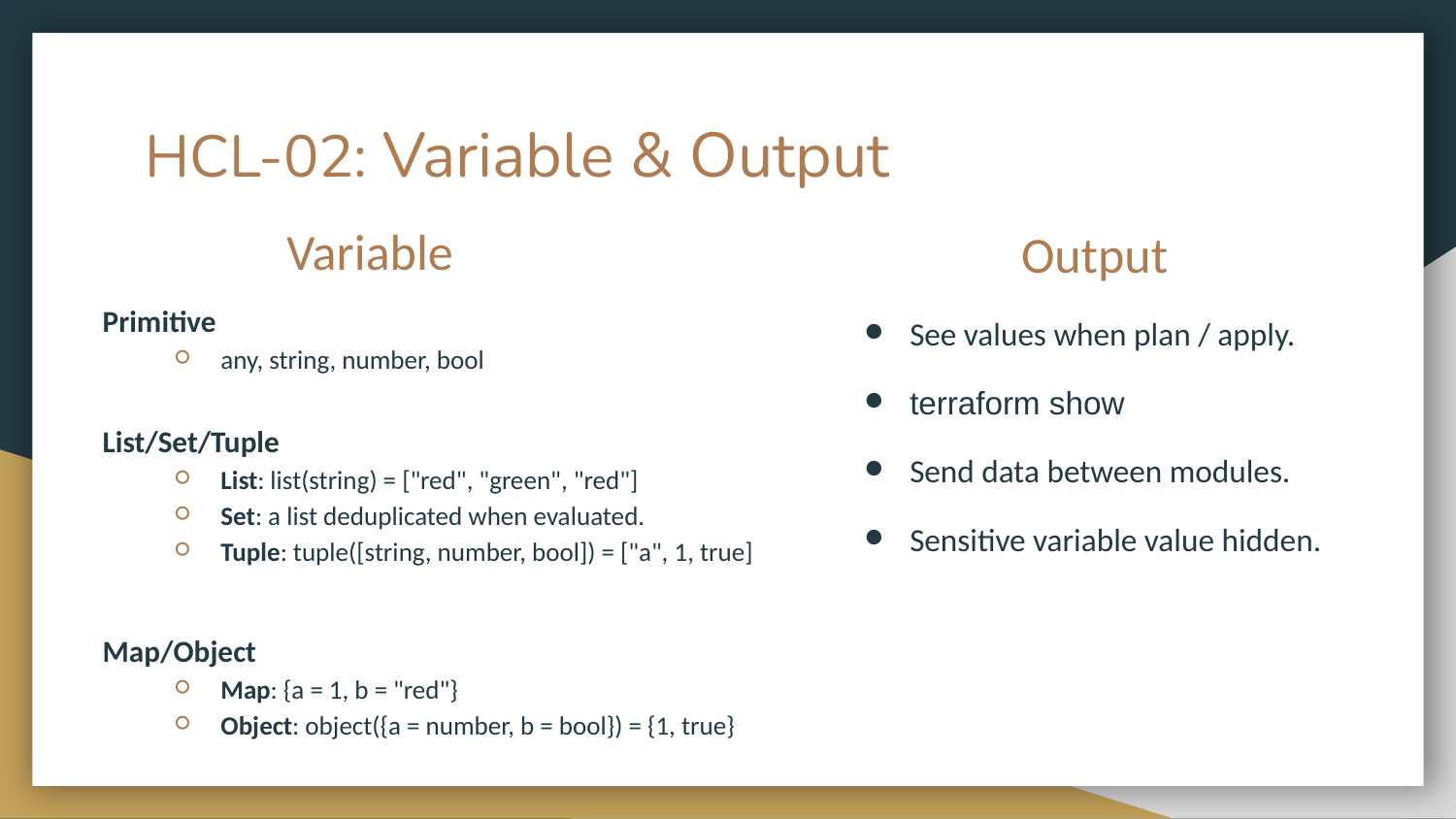

# HCL-02: Variable & Output
Variable
Output
Primitive
any, string, number, bool

List/Set/Tuple
List: list(string) = ["red", "green", "red"]
Set: a list deduplicated when evaluated.
Tuple: tuple([string, number, bool]) = ["a", 1, true]

Map/Object
Map: {a = 1, b = "red"}
Object: object({a = number, b = bool}) = {1, true}

See values when plan / apply.
terraform show
Send data between modules.
Sensitive variable value hidden.